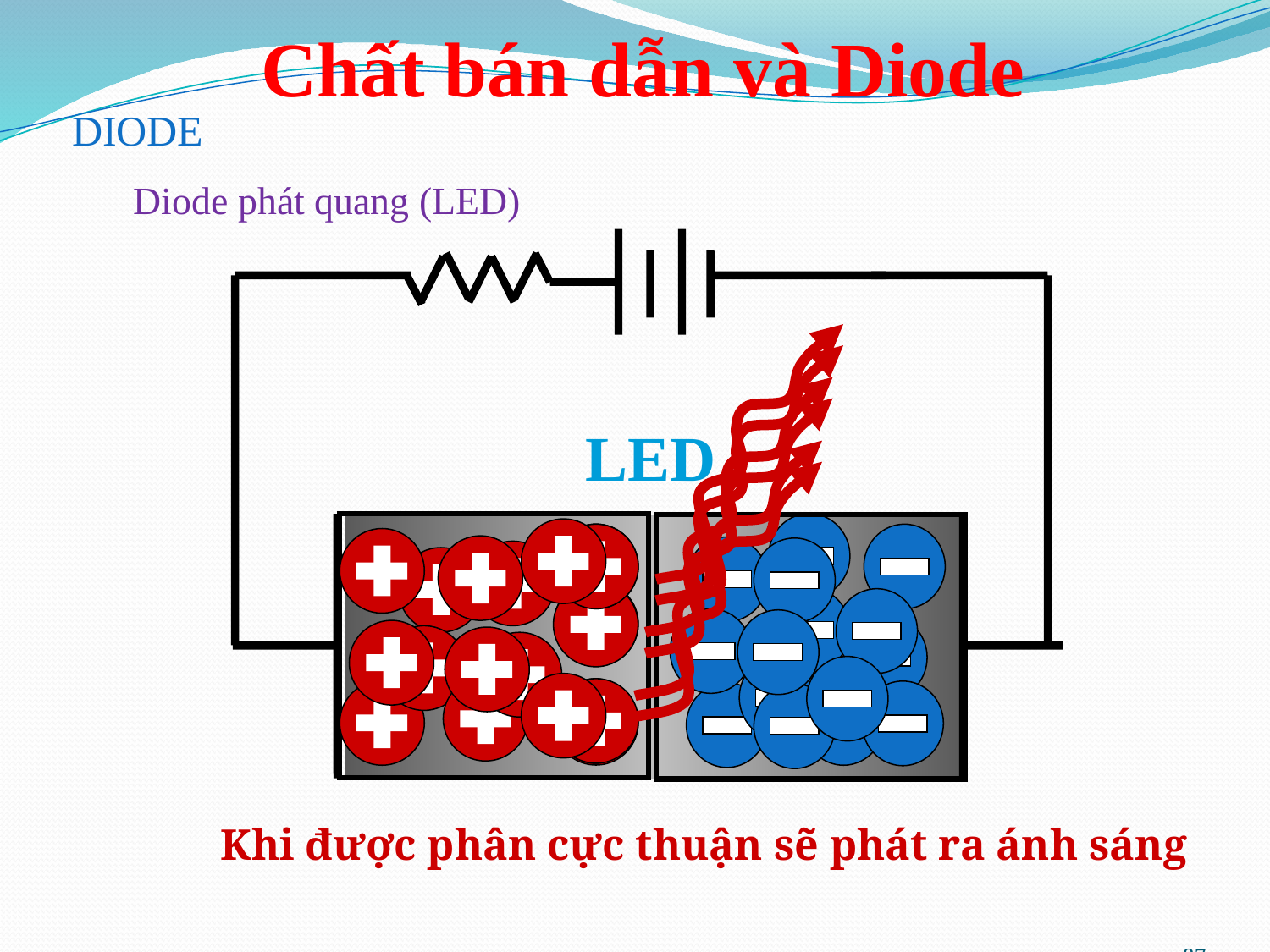

Chất bán dẫn và Diode
DIODE
Diode phát quang (LED)

LED

Khi được phân cực thuận sẽ phát ra ánh sáng
27